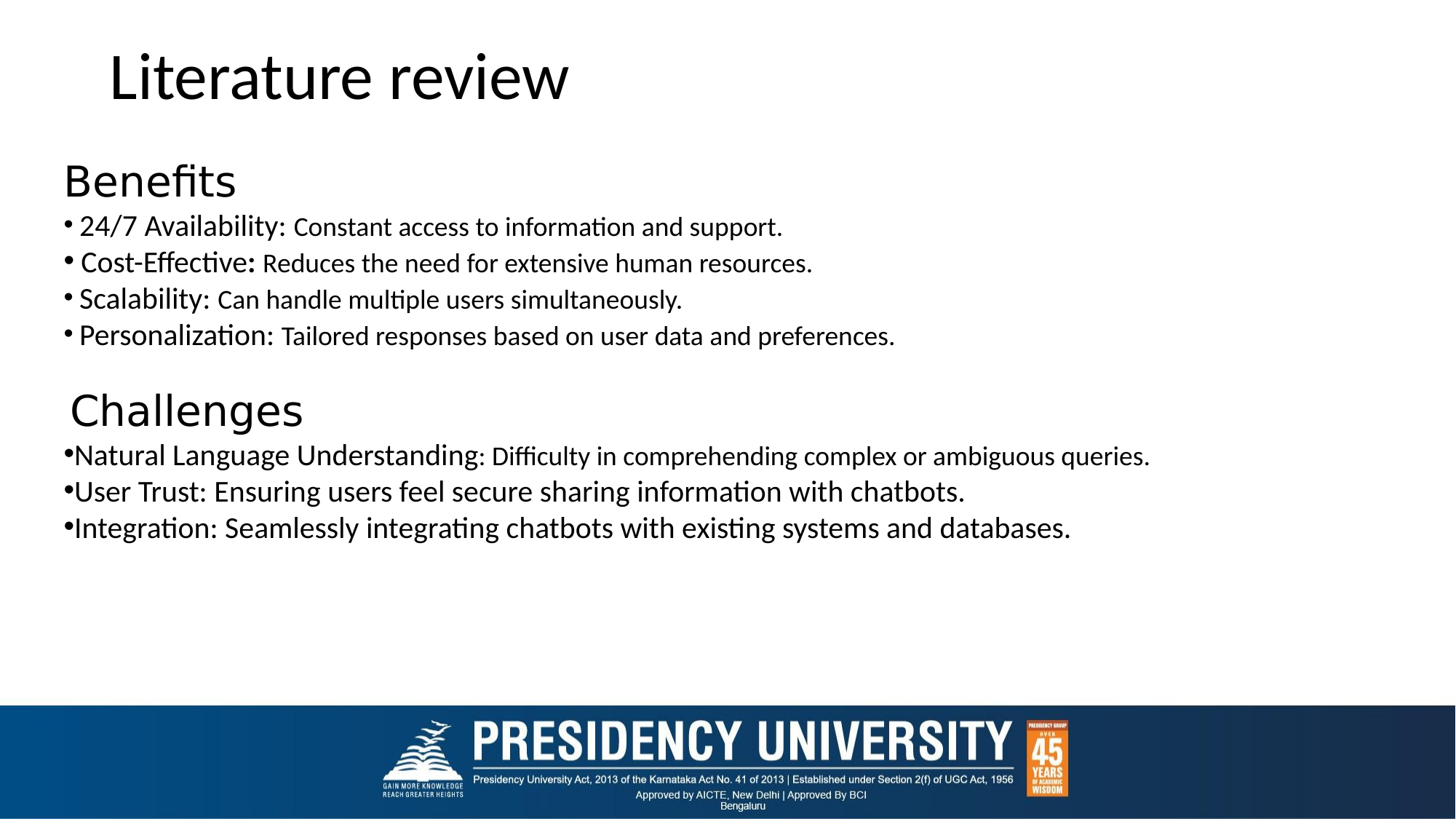

# Literature review
Benefits
 24/7 Availability: Constant access to information and support.
 Cost-Effective: Reduces the need for extensive human resources.
 Scalability: Can handle multiple users simultaneously.
 Personalization: Tailored responses based on user data and preferences.

 Challenges
Natural Language Understanding: Difficulty in comprehending complex or ambiguous queries.
User Trust: Ensuring users feel secure sharing information with chatbots.
Integration: Seamlessly integrating chatbots with existing systems and databases.